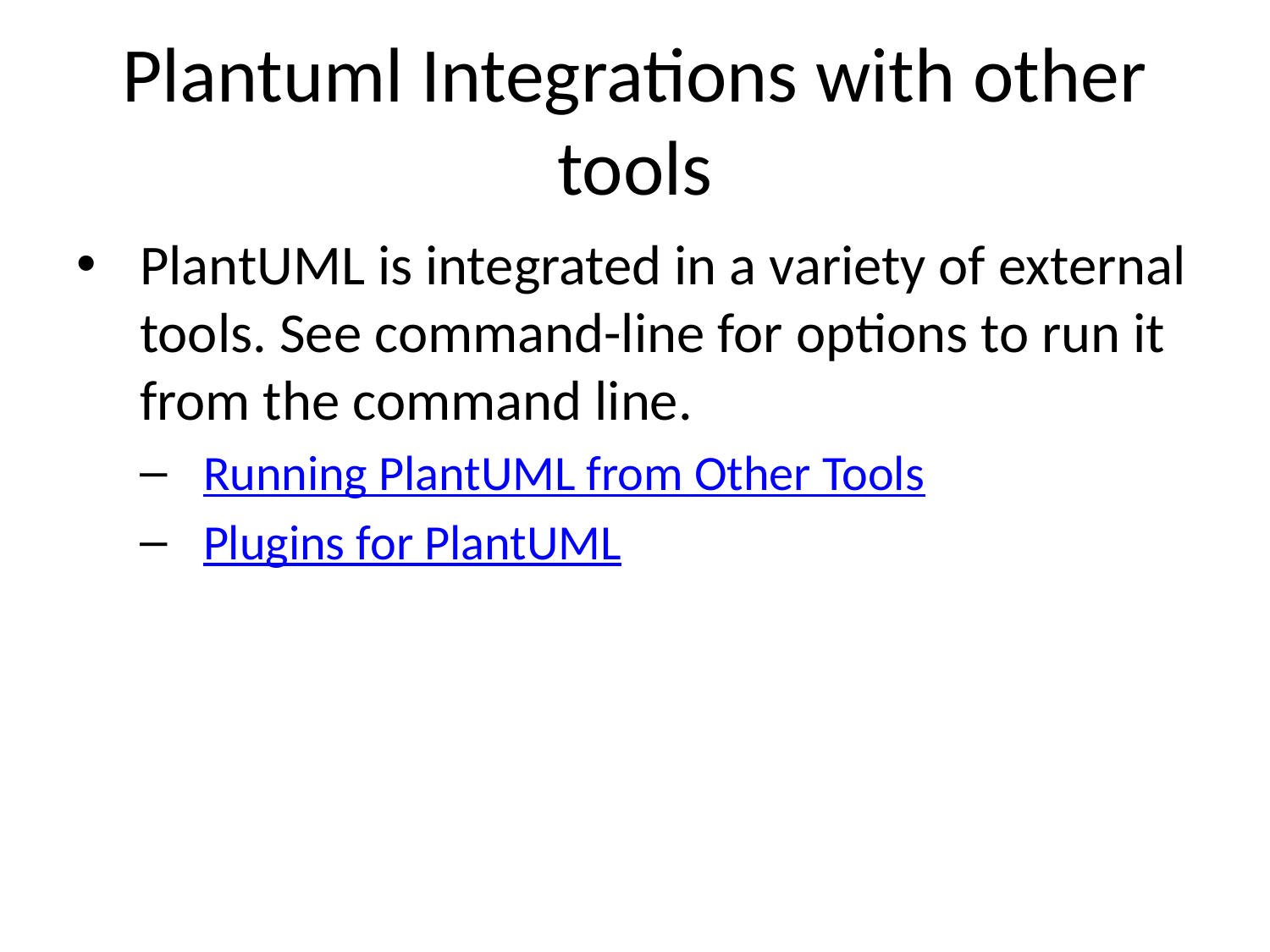

# Plantuml Integrations with other tools
PlantUML is integrated in a variety of external tools. See command-line for options to run it from the command line.
Running PlantUML from Other Tools
Plugins for PlantUML